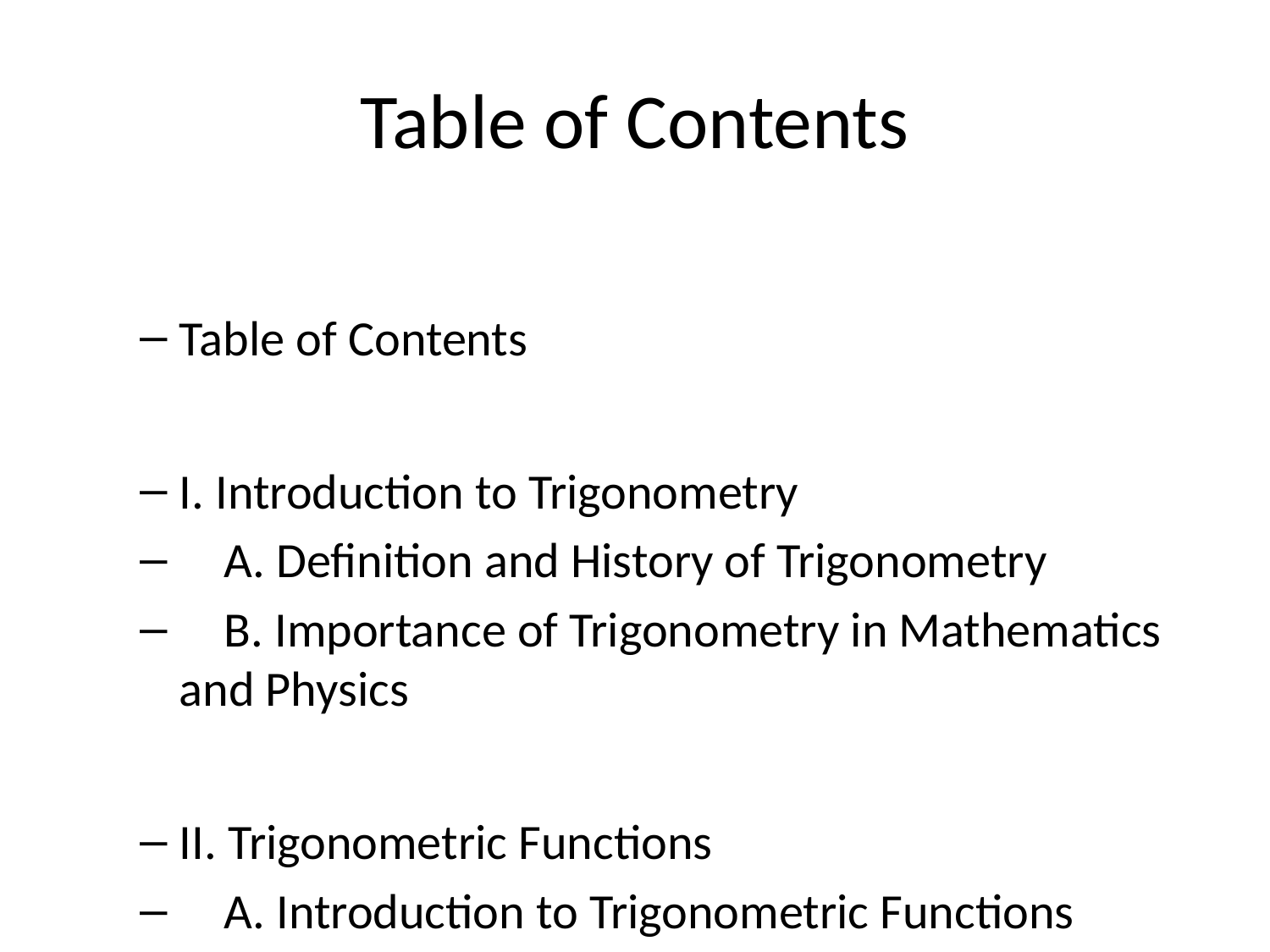

# Table of Contents

Table of Contents

I. Introduction to Trigonometry
    A. Definition and History of Trigonometry
    B. Importance of Trigonometry in Mathematics and Physics

II. Trigonometric Functions
    A. Introduction to Trigonometric Functions
    B. Definitions of Sin, Cos, Tan, Csc, Sec, and Cot Functions
    C. Properties and Graphs of Trigonometric Functions
    D. Trigonometric Identities

III. Trigonometric Equations and Identities
    A. Solving Trigonometric Equations
    B. Verifying Trigonometric Identities
    C. Sum and Difference Identities
    D. Double-Angle and Half-Angle Identities

IV. Trigonometric Functions of Special Angles
    A. Trigonometric Ratios for 30°, 45°, and 60°
    B. Trigonometric Values for 0°, 90°, 180°, and 270°
    C. Unit Circle and Trigonometric Functions

V. Inverse Trigonometric Functions
    A. Introduction to Inverse Trigonometric Functions
    B. Notation and Definition of Inverse Trigonometric Functions
    C. Graphs and Properties of Inverse Trigonometric Functions

VI. Trigonometric Applications
    A. Trigonometry in Right-Angled Triangles
    B. Trigonometry in Real-World Applications
    C. Trigonometry in Physics and Engineering

VII. Advanced Trigonometric Topics
    A. Trigonometric Series and Fourier Series
    B. Spherical Trigonometry
    C. Hyperbolic Trigonometry
    D. Complex Numbers and Trigonometric Functions

VIII. Trigonometry in Calculus
    A. Derivatives of Trigonometric Functions
    B. Integrals Involving Trigonometric Functions
    C. Applications of Trigonometry in Calculus

IX. Trigonometry in Modern Mathematics
    A. Trigonometry in Geometry and Algebra
    B. Trigonometry in Number Theory
    C. Trigonometry in Computer Science and Data Analysis

X. Challenges and Research in Trigonometry
    A. Unsolved Problems in Trigonometry
    B. Current Research in Trigonometry
    C. Future Prospects in Trigonometry

XI. Conclusion
    A. Summary of Key Concepts in Trigonometry
    B. Importance of Trigonometry in Advanced Mathematics
    C. Applications of Trigonometry in Various Fields

**Please note that the table of contents provided above is a structured outline for a 1000-word advanced-level content piece on Trigonometry. Each section can be expanded into detailed explanations, examples, and applications to meet the desired length of the content.**